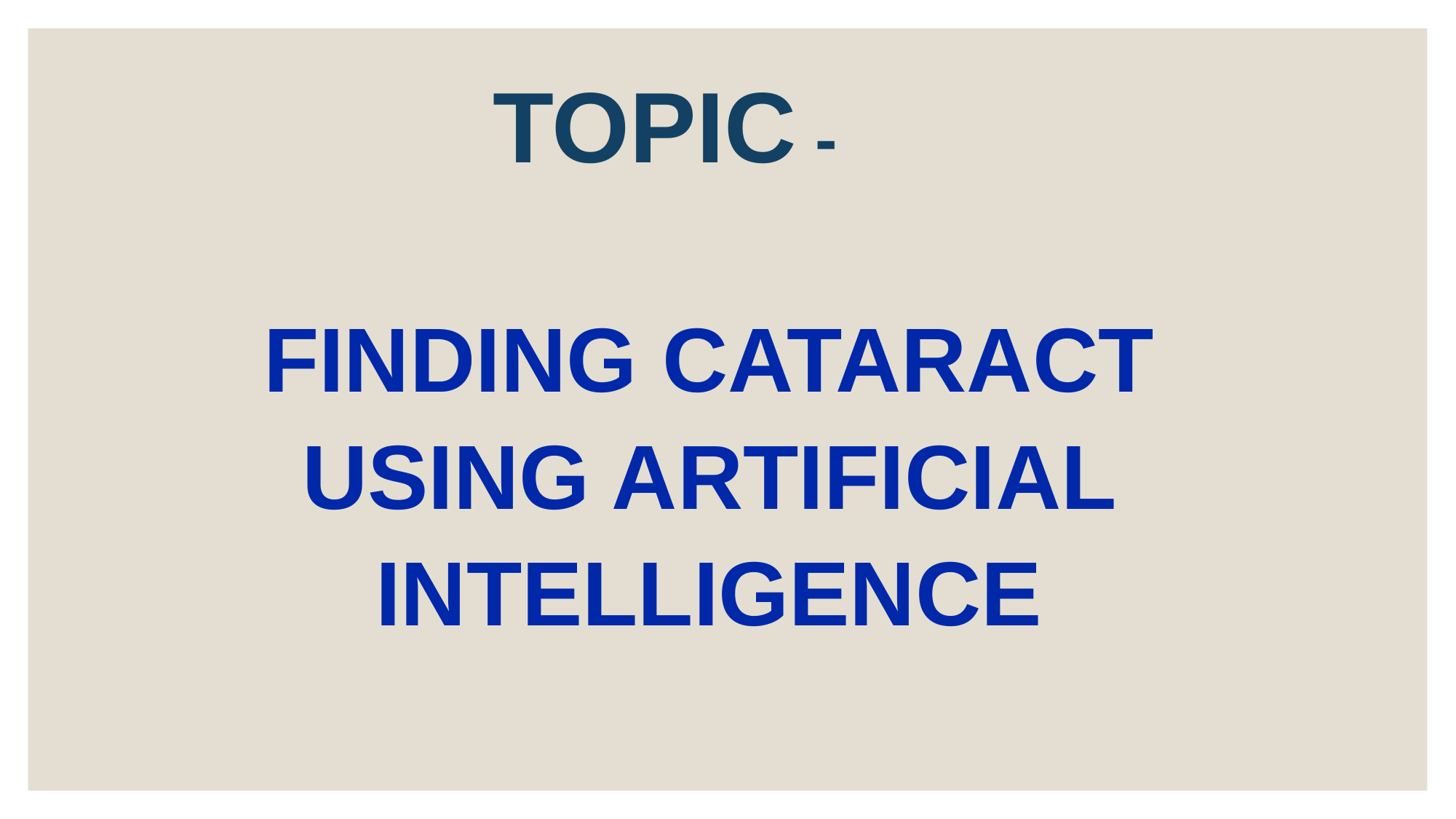

TOPIC -
FINDING CATARACT USING ARTIFICIAL INTELLIGENCE